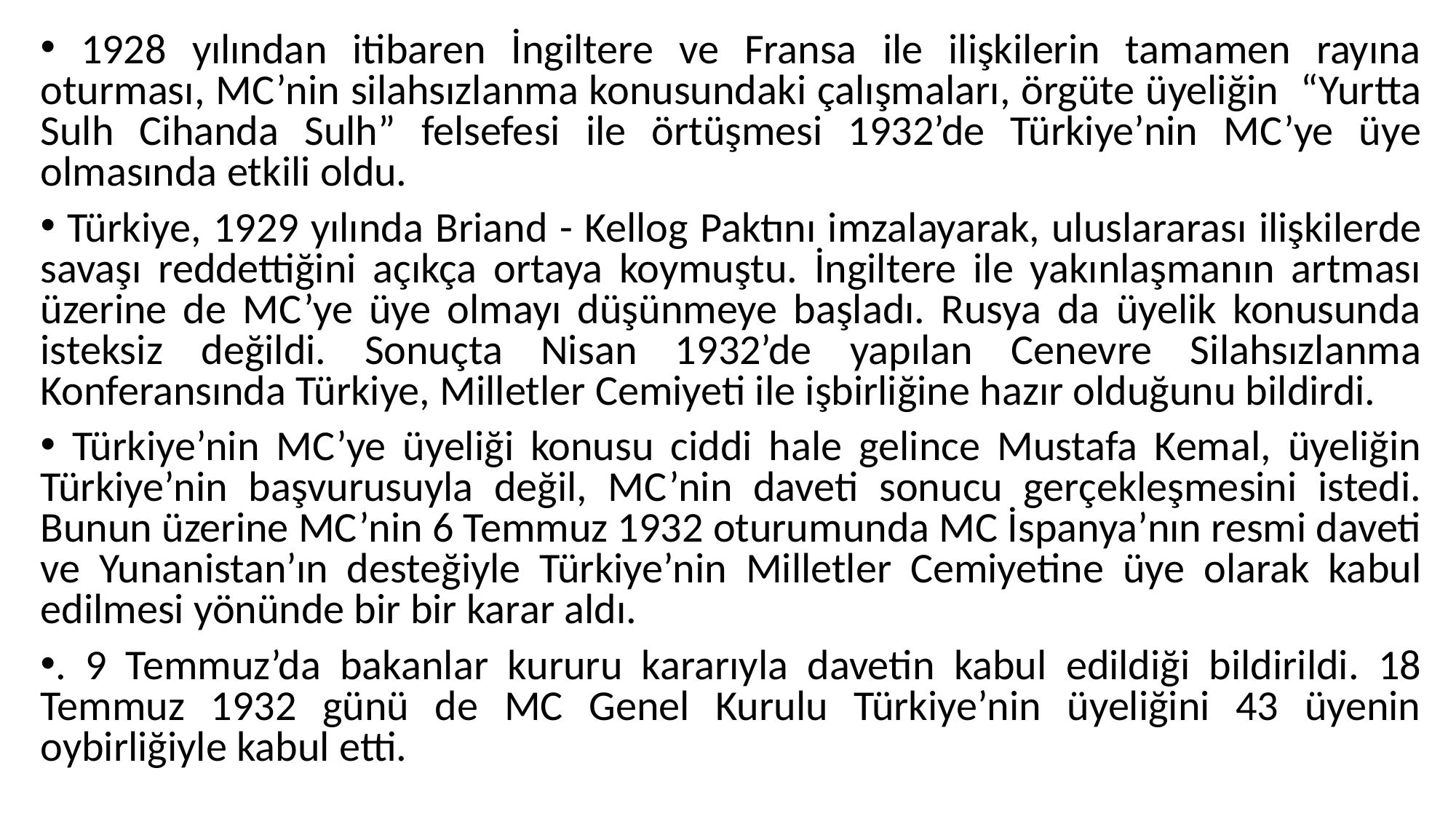

1928 yılından itibaren İngiltere ve Fransa ile ilişkilerin tamamen rayına oturması, MC’nin silahsızlanma konusundaki çalışmaları, örgüte üyeliğin  “Yurtta Sulh Cihanda Sulh” felsefesi ile örtüşmesi 1932’de Türkiye’nin MC’ye üye olmasında etkili oldu.
 Türkiye, 1929 yılında Briand - Kellog Paktını imzalayarak, uluslararası ilişkilerde savaşı reddettiğini açıkça ortaya koymuştu. İngiltere ile yakınlaşmanın artması üzerine de MC’ye üye olmayı düşünmeye başladı. Rusya da üyelik konusunda isteksiz değildi. Sonuçta Nisan 1932’de yapılan Cenevre Silahsızlanma Konferansında Türkiye, Milletler Cemiyeti ile işbirliğine hazır olduğunu bildirdi.
 Türkiye’nin MC’ye üyeliği konusu ciddi hale gelince Mustafa Kemal, üyeliğin Türkiye’nin başvurusuyla değil, MC’nin daveti sonucu gerçekleşmesini istedi. Bunun üzerine MC’nin 6 Temmuz 1932 oturumunda MC İspanya’nın resmi daveti ve Yunanistan’ın desteğiyle Türkiye’nin Milletler Cemiyetine üye olarak kabul edilmesi yönünde bir bir karar aldı.
. 9 Temmuz’da bakanlar kururu kararıyla davetin kabul edildiği bildirildi. 18 Temmuz 1932 günü de MC Genel Kurulu Türkiye’nin üyeliğini 43 üyenin oybirliğiyle kabul etti.